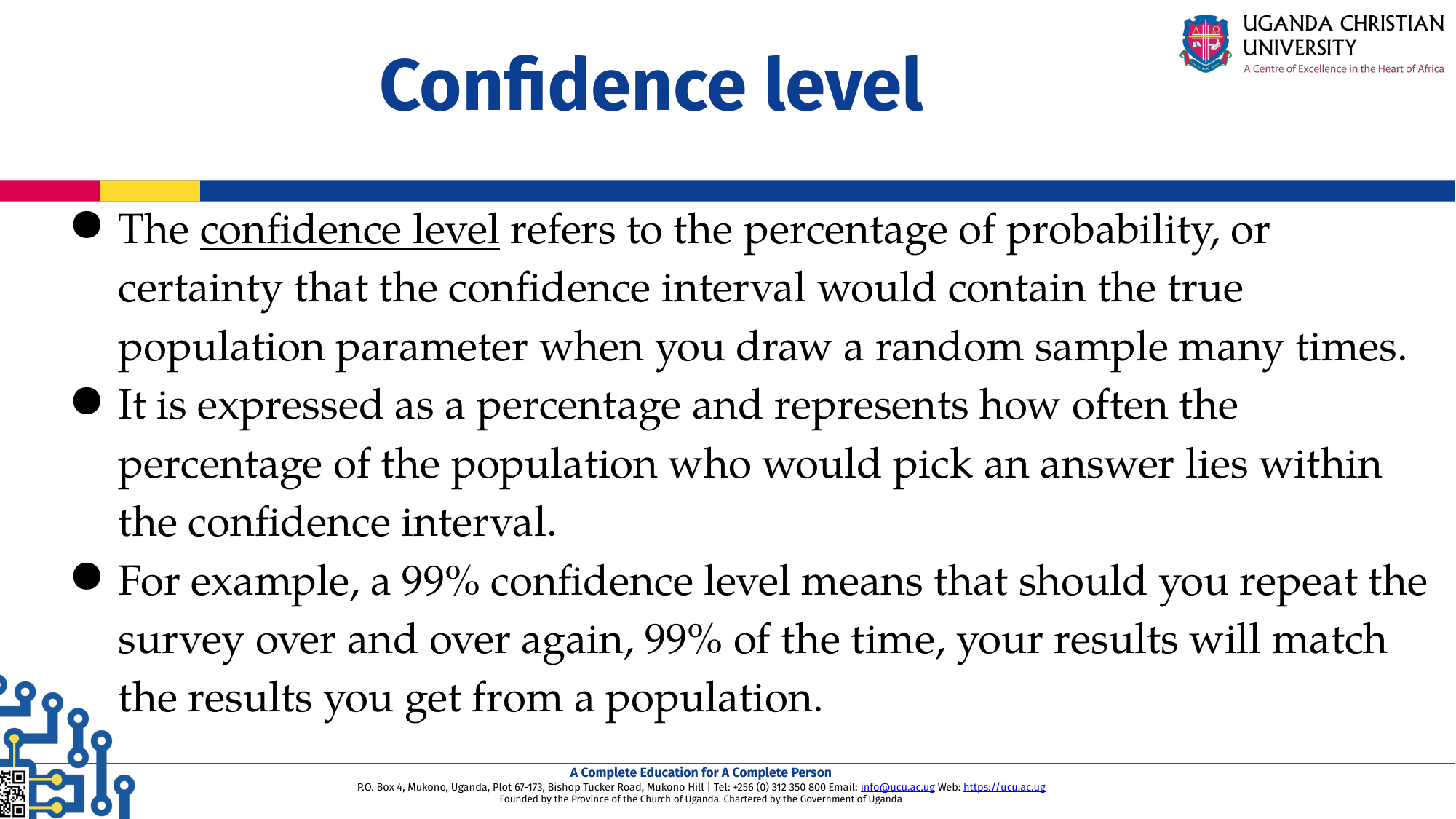

Confidence level

The confidence level refers to the percentage of probability, or certainty that the confidence interval would contain the true population parameter when you draw a random sample many times.
It is expressed as a percentage and represents how often the percentage of the population who would pick an answer lies within the confidence interval.
For example, a 99% confidence level means that should you repeat the survey over and over again, 99% of the time, your results will match the results you get from a population.